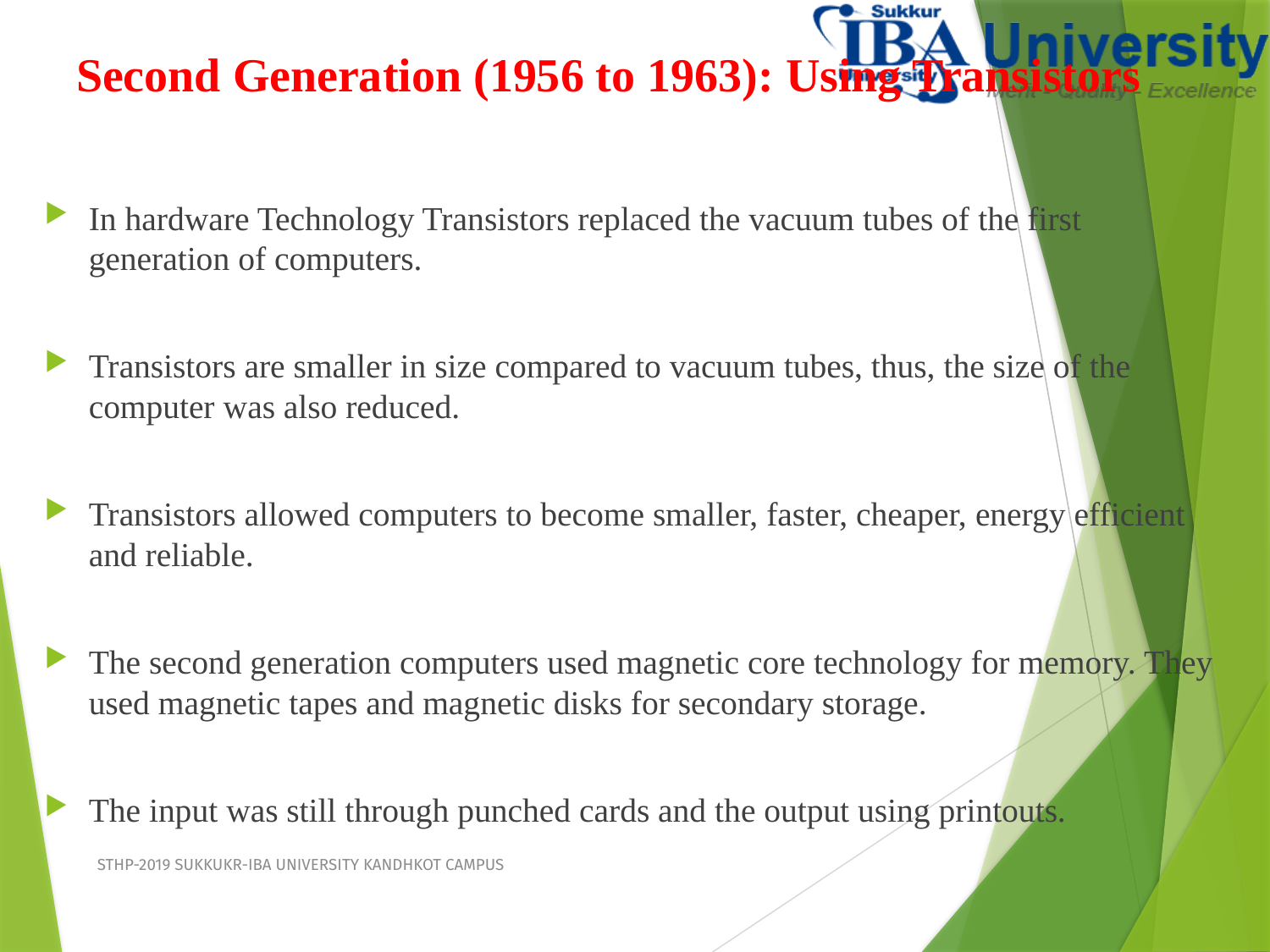

# Second Generation (1956 to 1963): Using Transistors
In hardware Technology Transistors replaced the vacuum tubes of the first generation of computers.

Transistors are smaller in size compared to vacuum tubes, thus, the size of the computer was also reduced.

Transistors allowed computers to become smaller, faster, cheaper, energy efficient and reliable.

The second generation computers used magnetic core technology for memory. They used magnetic tapes and magnetic disks for secondary storage.

The input was still through punched cards and the output using printouts.

STHP-2019 SUKKUKR-IBA UNIVERSITY KANDHKOT CAMPUS